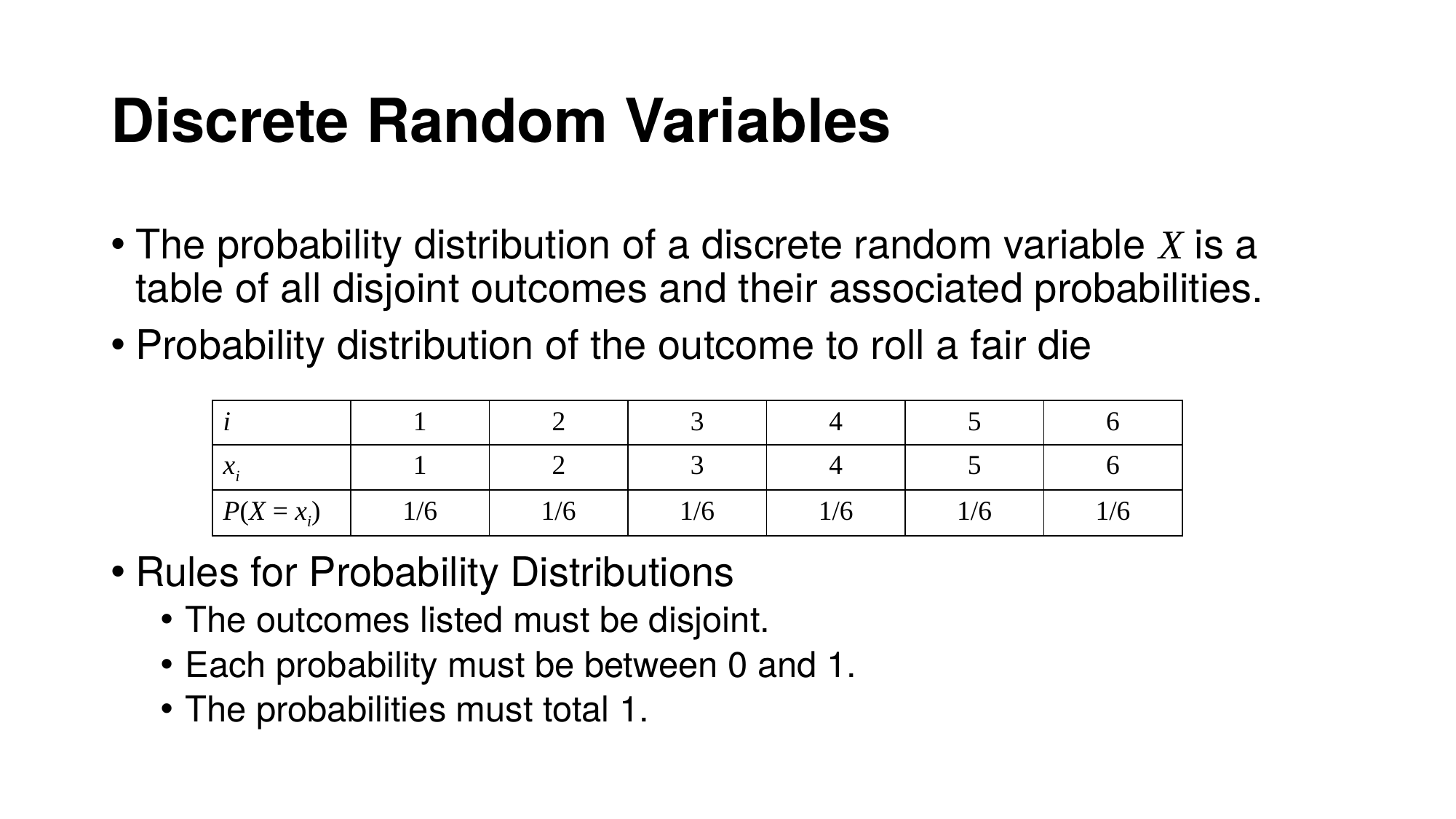

# Discrete Random Variables
The probability distribution of a discrete random variable X is a table of all disjoint outcomes and their associated probabilities.
Probability distribution of the outcome to roll a fair die

Rules for Probability Distributions
The outcomes listed must be disjoint.
Each probability must be between 0 and 1.
The probabilities must total 1.

| i | 1 | 2 | 3 | 4 | 5 | 6 |
| --- | --- | --- | --- | --- | --- | --- |
| xi | 1 | 2 | 3 | 4 | 5 | 6 |
| P(X = xi) | 1/6 | 1/6 | 1/6 | 1/6 | 1/6 | 1/6 |